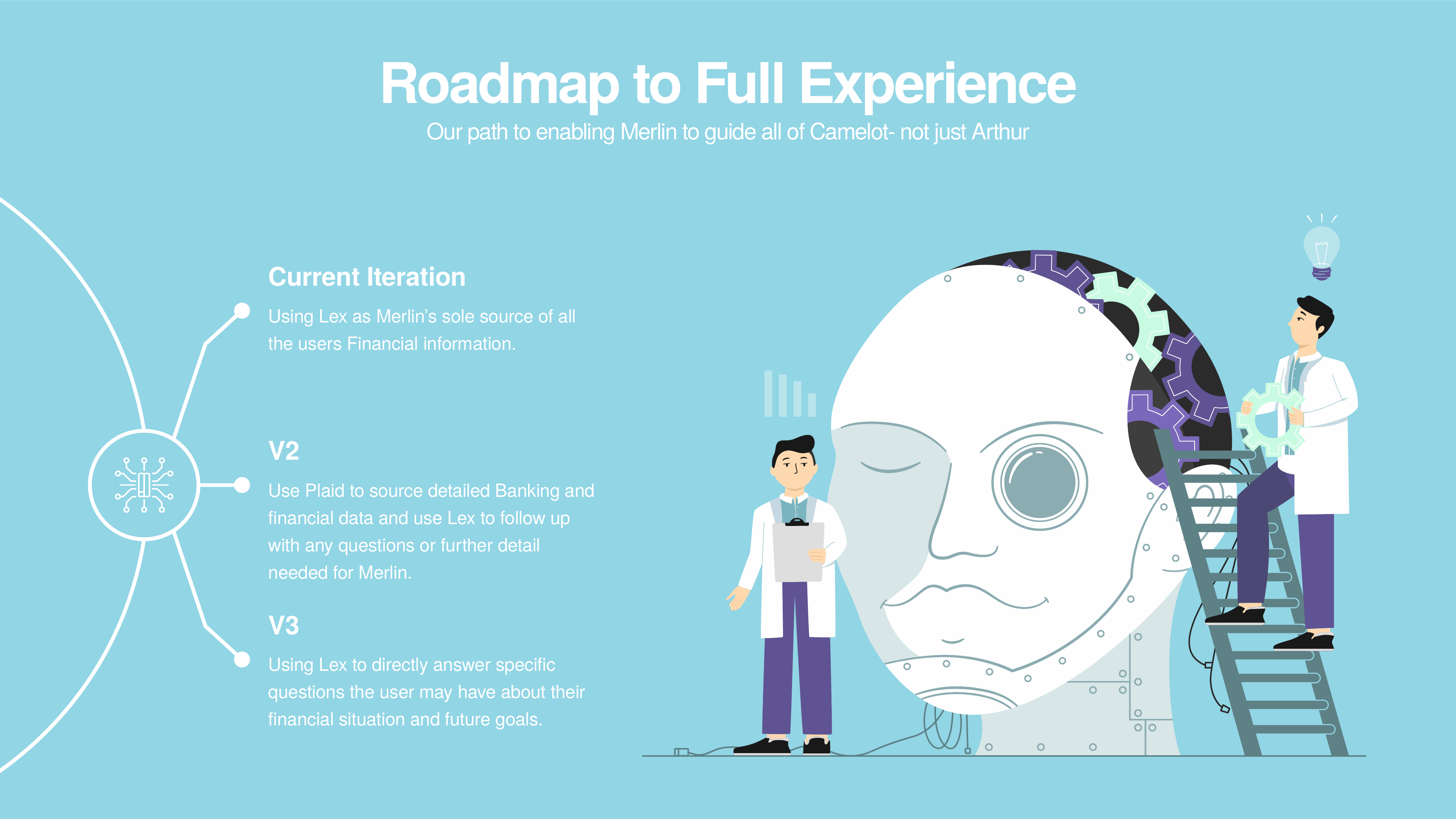

Roadmap to Full Experience
Our path to enabling Merlin to guide all of Camelot- not just Arthur

Current Iteration
Using Lex as Merlin’s sole source of all the users Financial information.

V2

Use Plaid to source detailed Banking and financial data and use Lex to follow up with any questions or further detail needed for Merlin.

V3
Using Lex to directly answer specific questions the user may have about their financial situation and future goals.